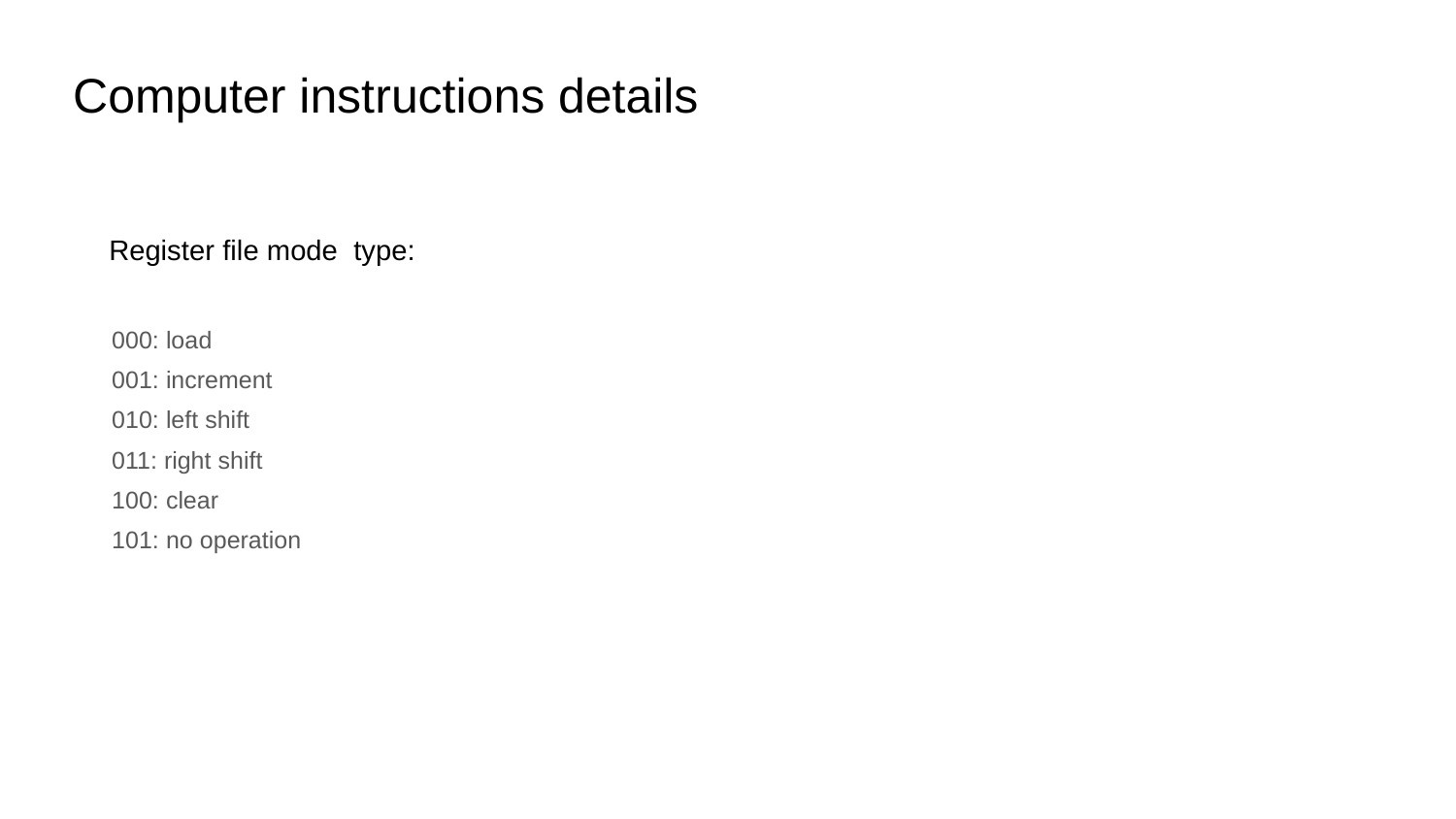

Computer instructions details
Register file mode  type:

000: load
001: increment
010: left shift
011: right shift
100: clear
101: no operation